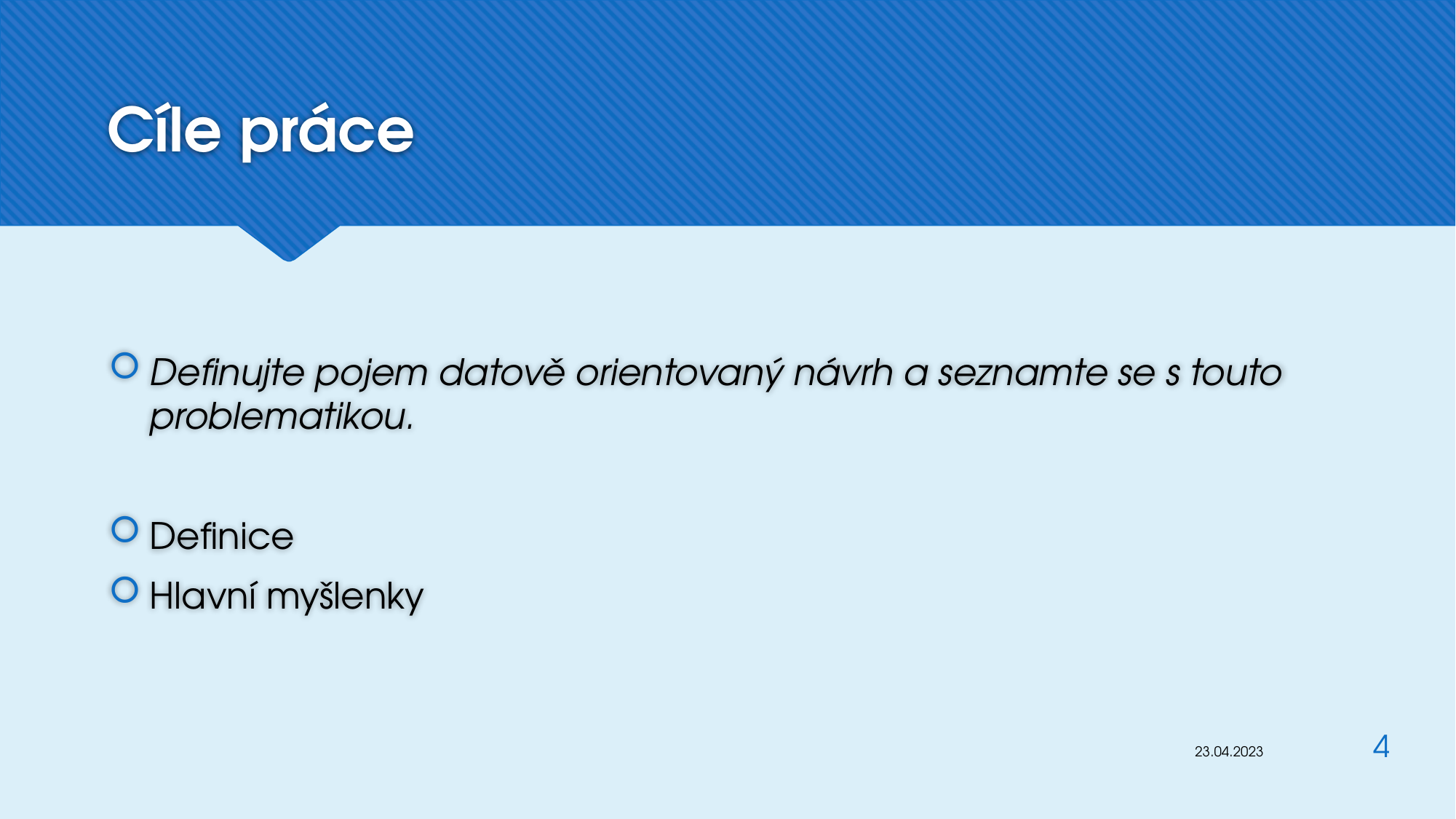

# Cíle práce
Definujte pojem datově orientovaný návrh a seznamte se s touto problematikou.

Definice
Hlavní myšlenky
4
23.04.2023